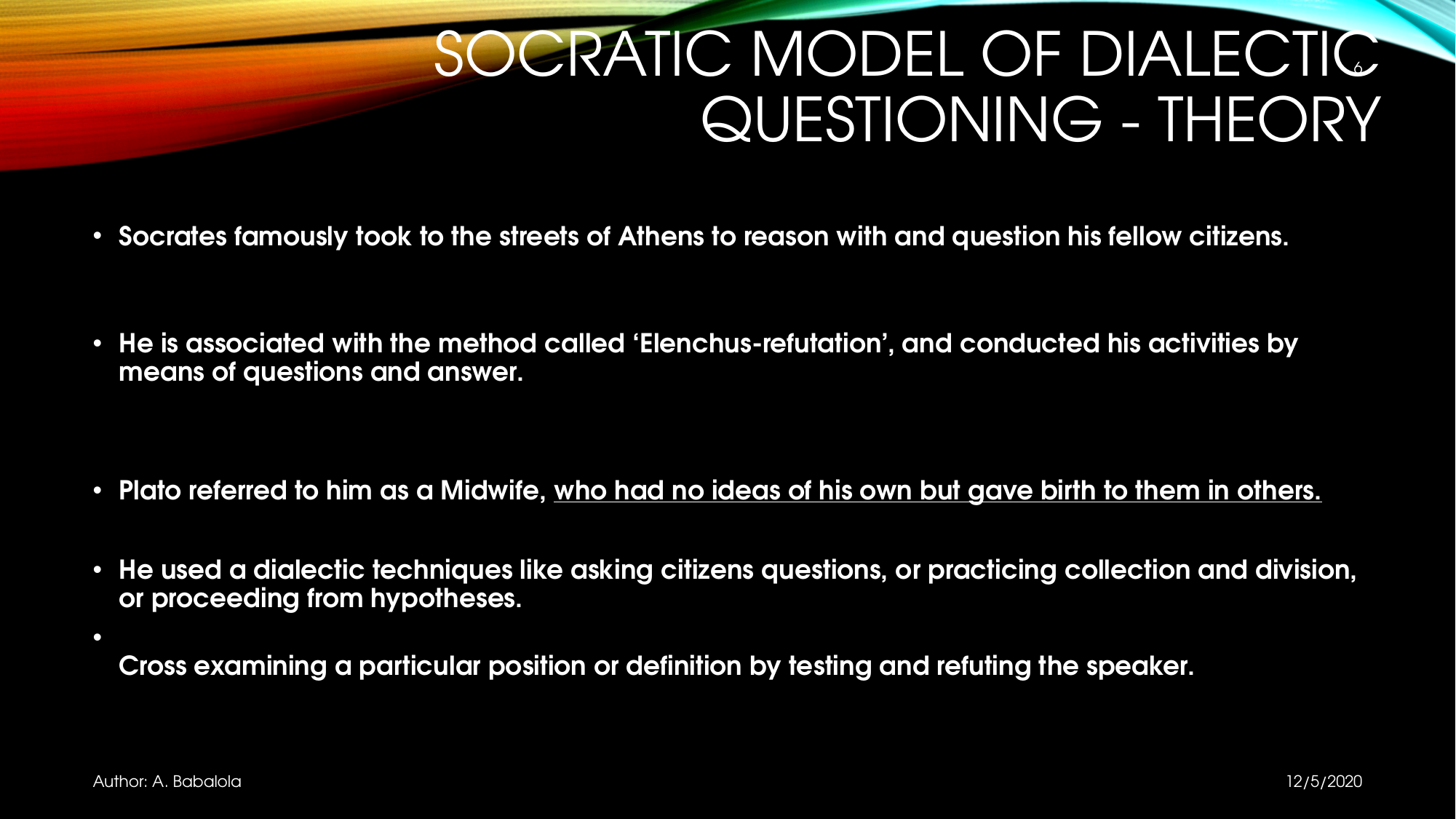

# Socratic Model of dialectic questioning - theory
6
Socrates famously took to the streets of Athens to reason with and question his fellow citizens.

He is associated with the method called ‘Elenchus-refutation’, and conducted his activities by means of questions and answer.

Plato referred to him as a Midwife, who had no ideas of his own but gave birth to them in others.

He used a dialectic techniques like asking citizens questions, or practicing collection and division, or proceeding from hypotheses.
Cross examining a particular position or definition by testing and refuting the speaker.

Author: A. Babalola
12/5/2020